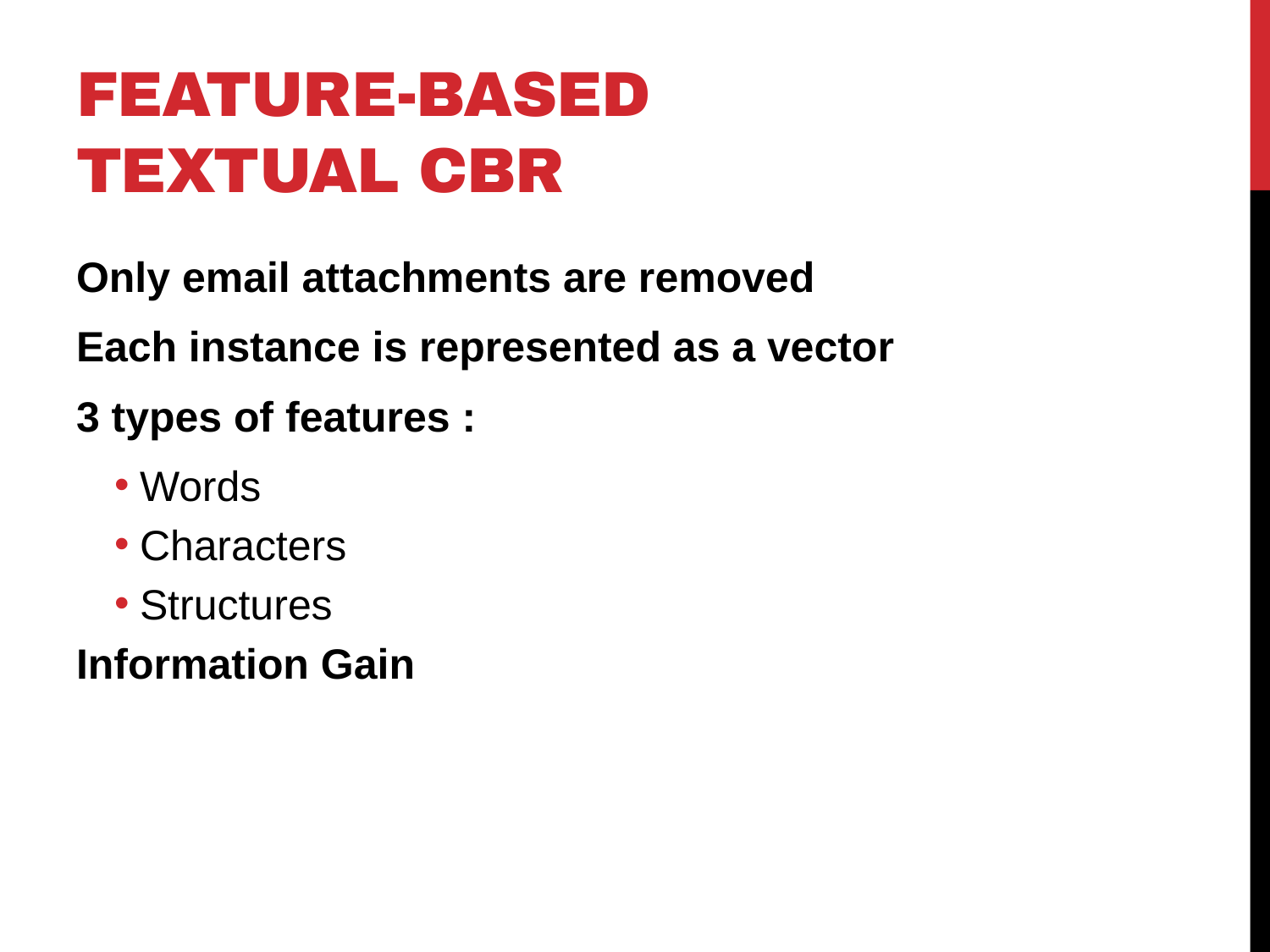

# Feature-Based textual CBR
Only email attachments are removed
Each instance is represented as a vector
3 types of features :
Words
Characters
Structures
Information Gain